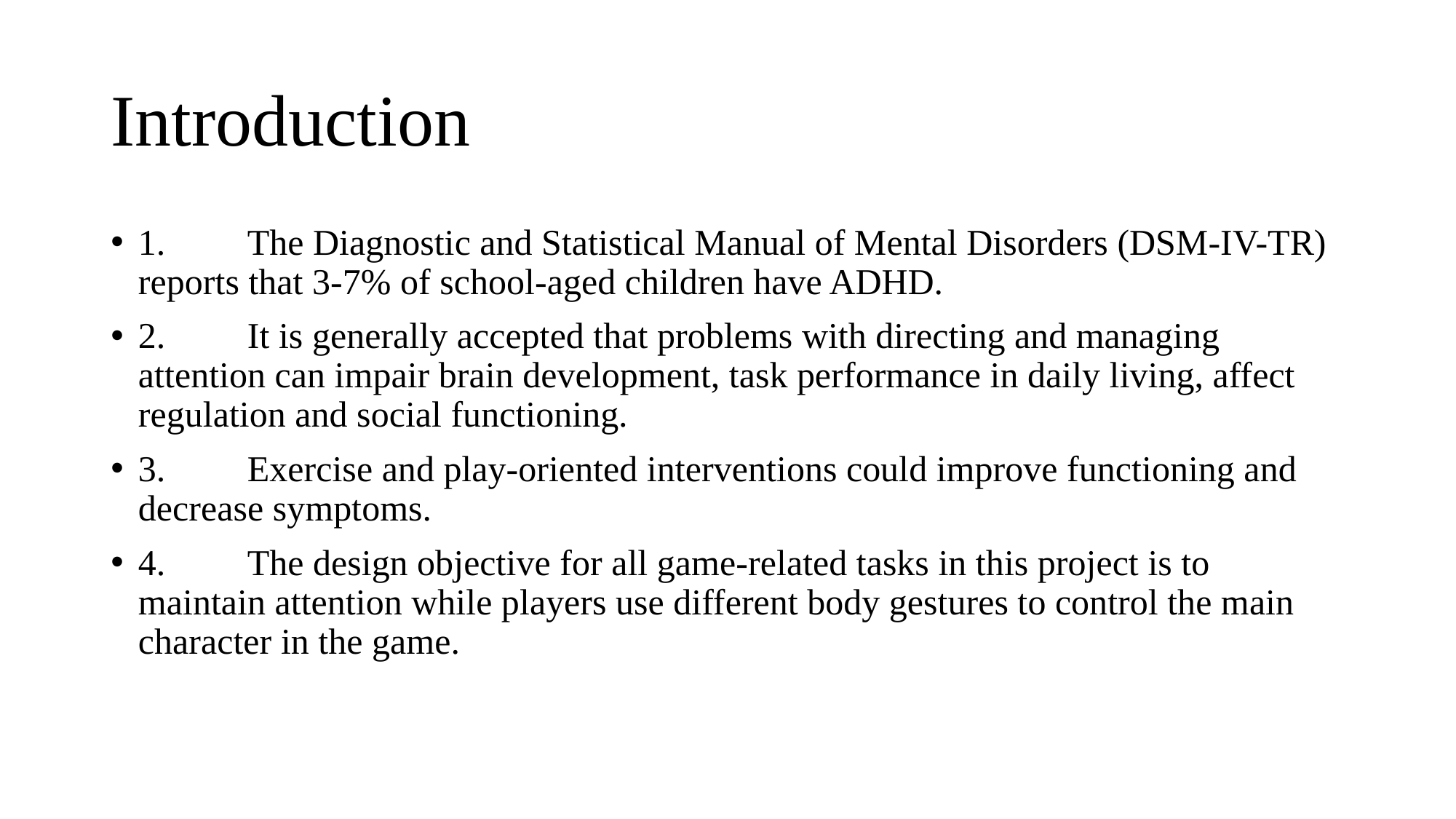

# Introduction
1.	The Diagnostic and Statistical Manual of Mental Disorders (DSM-IV-TR) reports that 3-7% of school-aged children have ADHD.
2.	It is generally accepted that problems with directing and managing attention can impair brain development, task performance in daily living, affect regulation and social functioning.
3.	Exercise and play-oriented interventions could improve functioning and decrease symptoms.
4.	The design objective for all game-related tasks in this project is to maintain attention while players use different body gestures to control the main character in the game.